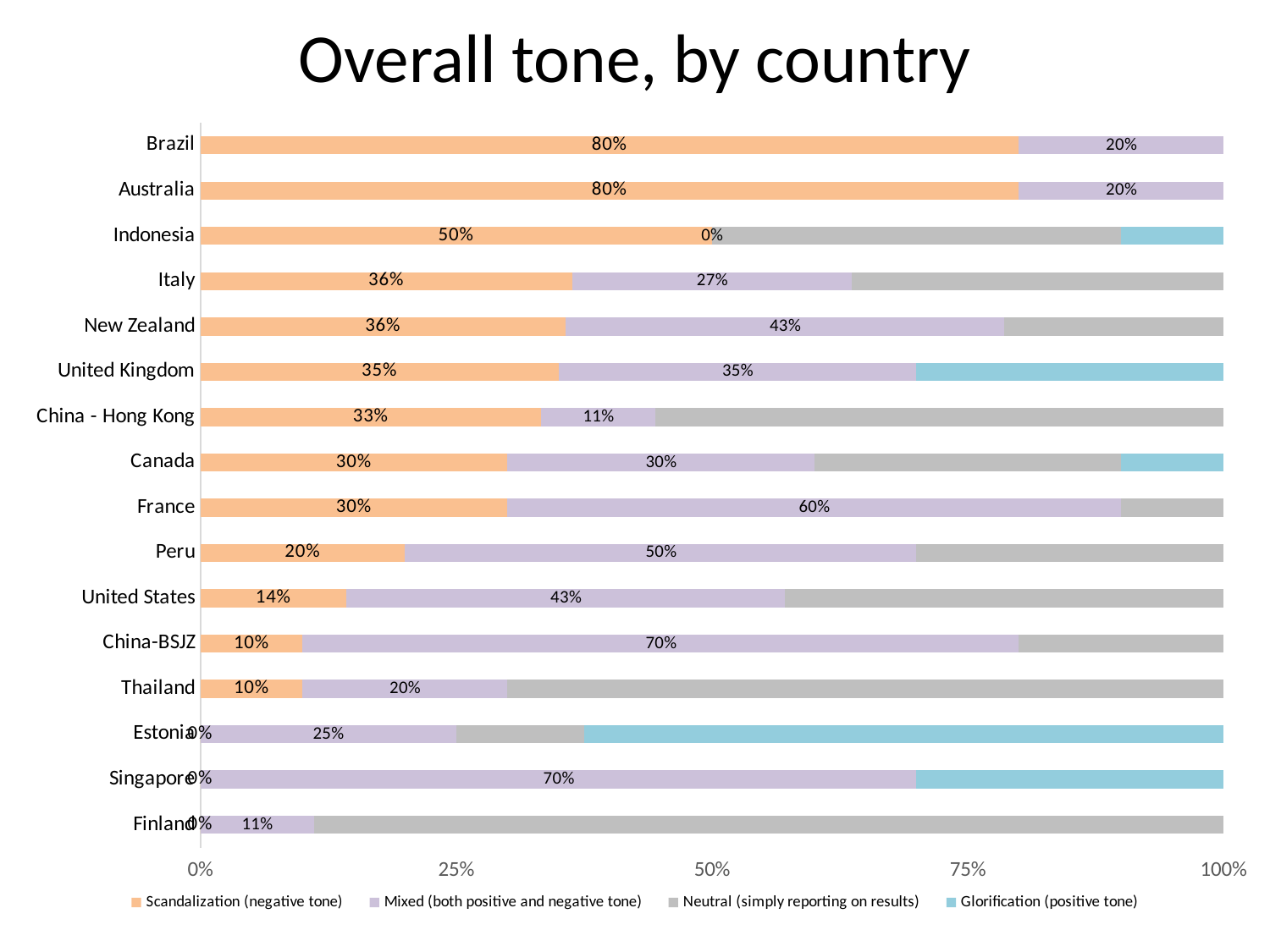

# Overall tone, by country

### Chart

| Category | Scandalization (negative tone) | Mixed (both positive and negative tone) | Neutral (simply reporting on results) | Glorification (positive tone) |
|---|---|---|---|---|
| Brazil | 0.8 | 0.2 | 0.0 | 0.0 |
| Australia | 0.8 | 0.2 | 0.0 | 0.0 |
| Indonesia | 0.5 | 0.0 | 0.4 | 0.1 |
| Italy | 0.363636 | 0.272727 | 0.363636 | 0.0 |
| New Zealand | 0.357143 | 0.428571 | 0.214286 | 0.0 |
| United Kingdom | 0.35 | 0.35 | 0.0 | 0.3 |
| China - Hong Kong | 0.333333 | 0.111111 | 0.555556 | 0.0 |
| Canada | 0.3 | 0.3 | 0.3 | 0.1 |
| France | 0.3 | 0.6 | 0.1 | 0.0 |
| Peru | 0.2 | 0.5 | 0.3 | 0.0 |
| United States | 0.142857 | 0.428571 | 0.428571 | 0.0 |
| China-BSJZ | 0.1 | 0.7 | 0.2 | 0.0 |
| Thailand | 0.1 | 0.2 | 0.7 | 0.0 |
| Estonia | 0.0 | 0.25 | 0.125 | 0.625 |
| Singapore | 0.0 | 0.7 | 0.0 | 0.3 |
| Finland | 0.0 | 0.111111 | 0.888889 | 0.0 |